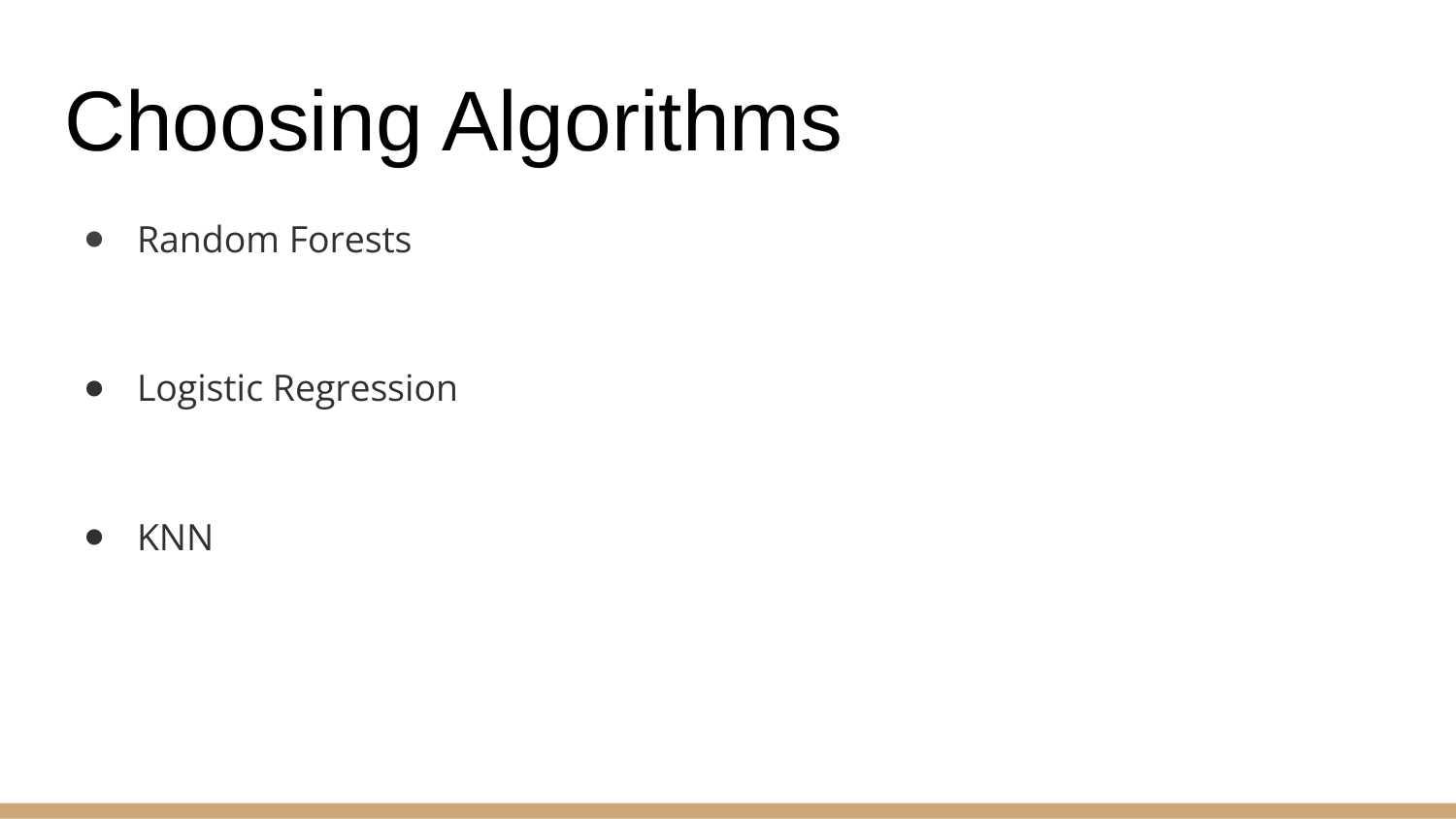

# Choosing Algorithms
Random Forests

Logistic Regression

KNN